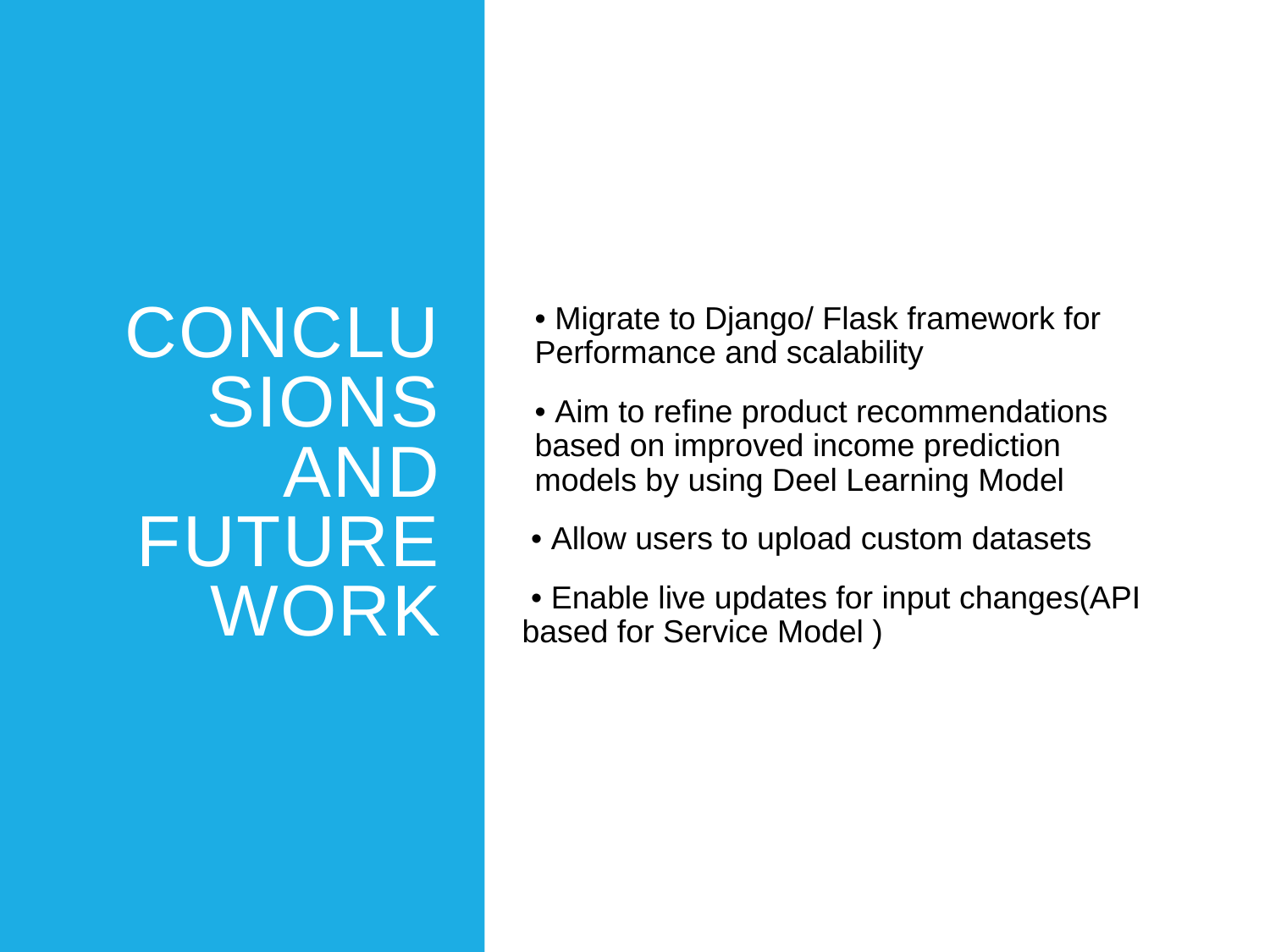

# Conclusions and Future Work
• Migrate to Django/ Flask framework for Performance and scalability
• Aim to refine product recommendations based on improved income prediction models by using Deel Learning Model
 • Allow users to upload custom datasets
 • Enable live updates for input changes(API based for Service Model )